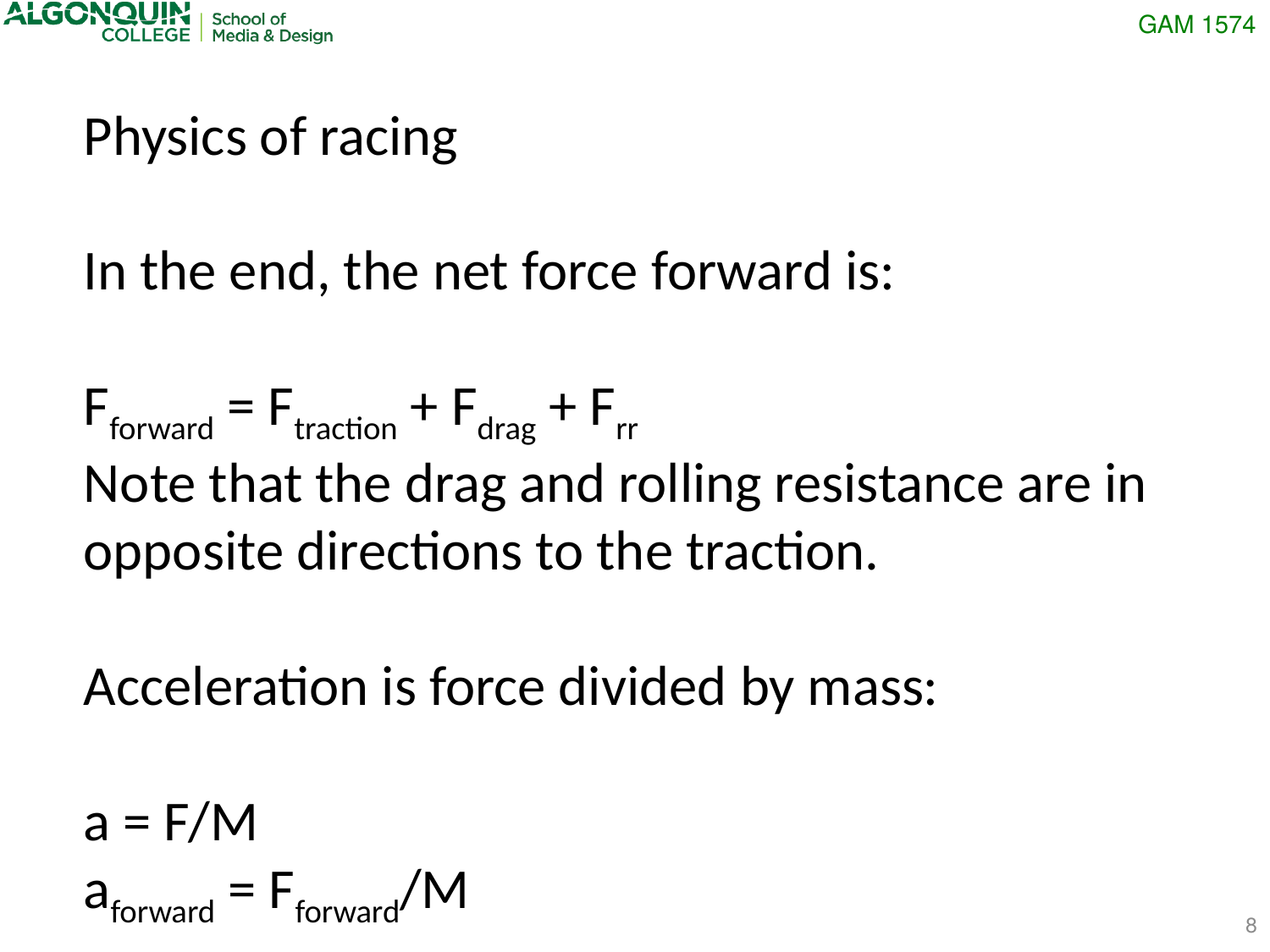

Physics of racing

In the end, the net force forward is:

Fforward = Ftraction + Fdrag + Frr
Note that the drag and rolling resistance are in opposite directions to the traction.

Acceleration is force divided by mass:

a = F/M
aforward = Fforward/M
8